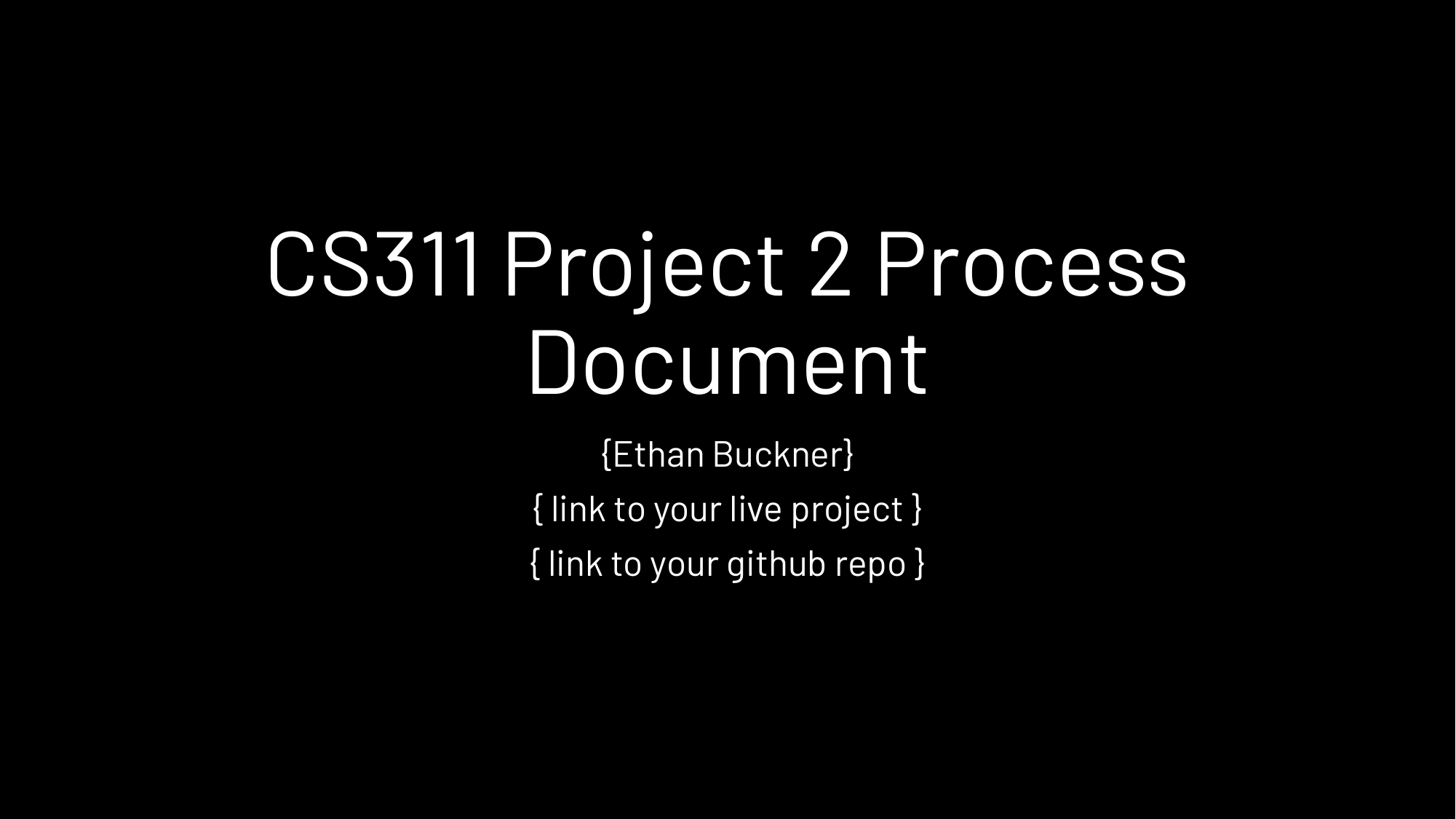

# CS311 Project 2 Process Document
{Ethan Buckner}
{ link to your live project }
{ link to your github repo }